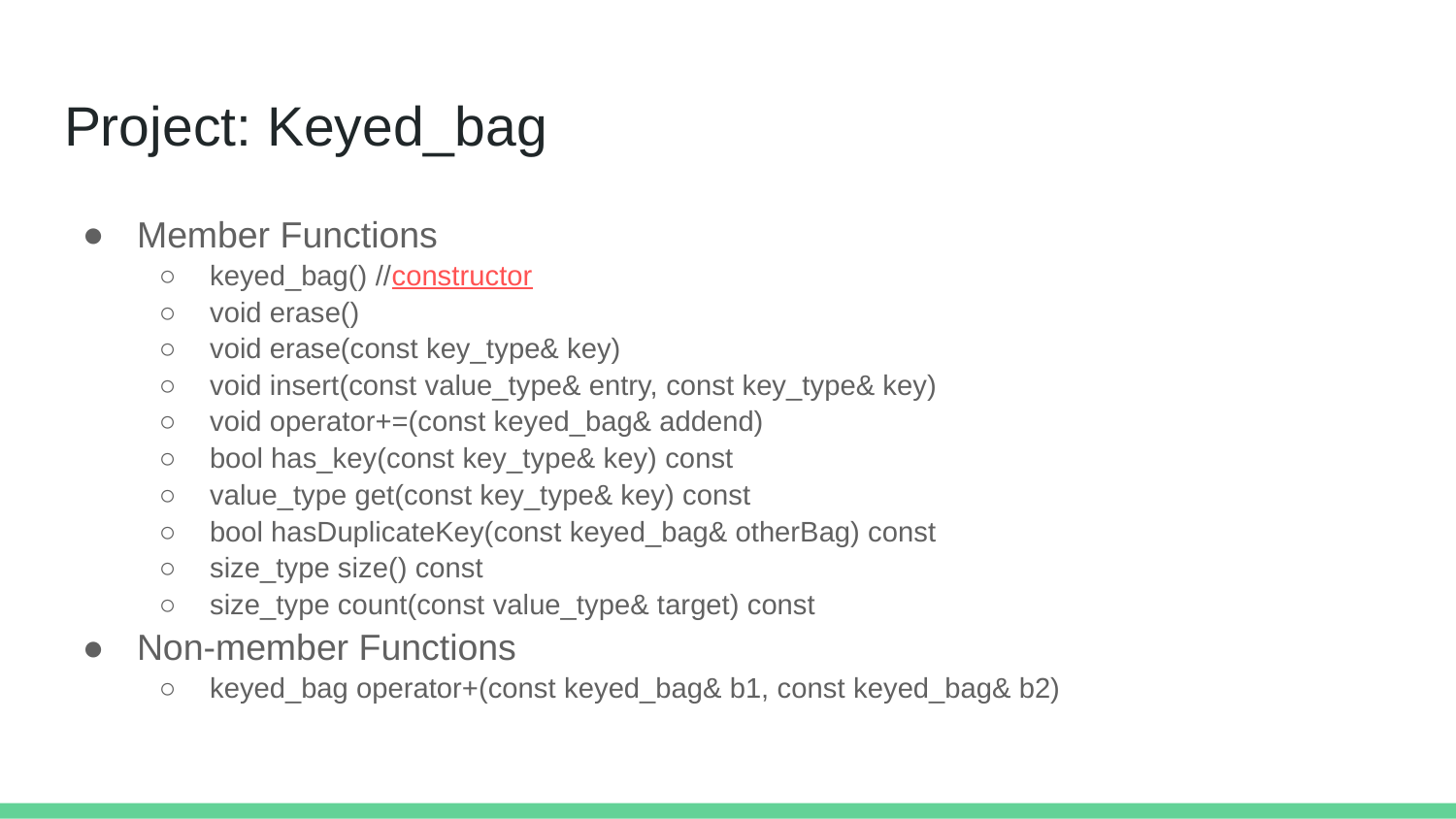

# Project: Keyed_bag
Member Functions
keyed_bag() //constructor
void erase()
void erase(const key_type& key)
void insert(const value_type& entry, const key_type& key)
void operator+=(const keyed_bag& addend)
bool has_key(const key_type& key) const
value_type get(const key_type& key) const
bool hasDuplicateKey(const keyed_bag& otherBag) const
size_type size() const
size_type count(const value_type& target) const
Non-member Functions
keyed_bag operator+(const keyed_bag& b1, const keyed_bag& b2)